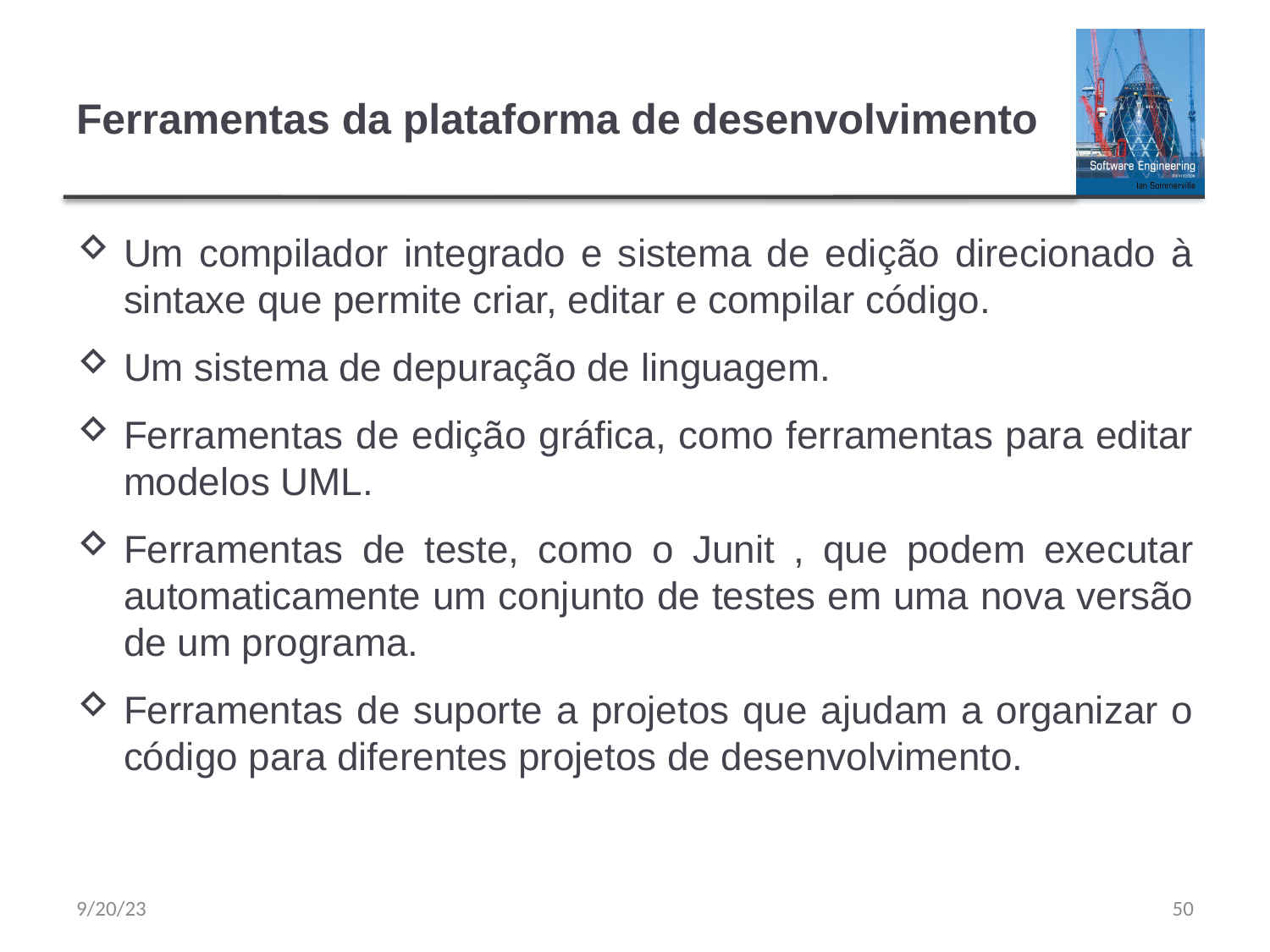

# Ferramentas da plataforma de desenvolvimento
Um compilador integrado e sistema de edição direcionado à sintaxe que permite criar, editar e compilar código.
Um sistema de depuração de linguagem.
Ferramentas de edição gráfica, como ferramentas para editar modelos UML.
Ferramentas de teste, como o Junit , que podem executar automaticamente um conjunto de testes em uma nova versão de um programa.
Ferramentas de suporte a projetos que ajudam a organizar o código para diferentes projetos de desenvolvimento.

9/20/23
50